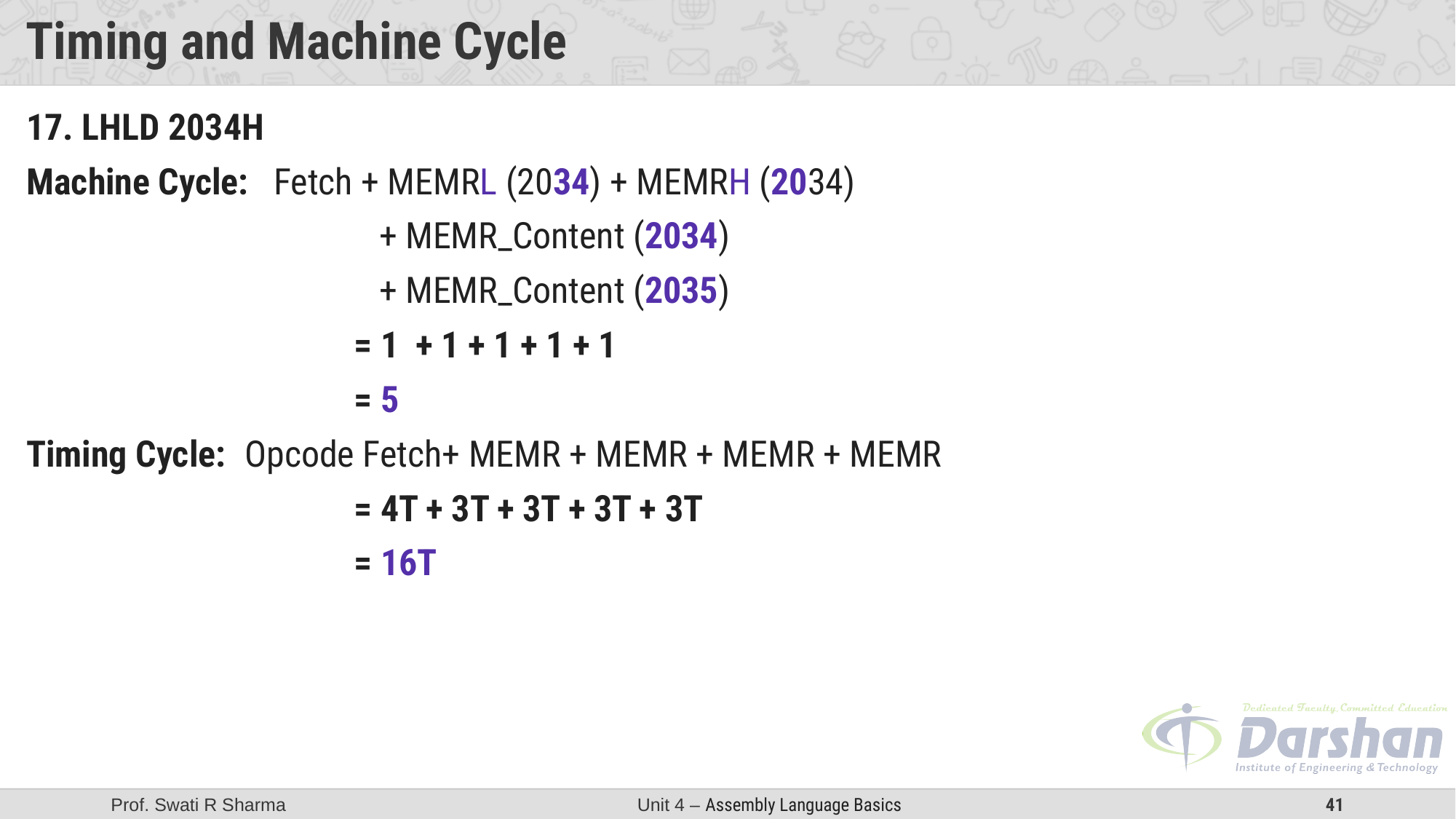

# Timing and Machine Cycle
17. LHLD 2034H
Machine Cycle:   Fetch + MEMRL (2034) + MEMRH (2034)
			   + MEMR_Content (2034)
			   + MEMR_Content (2035)
		      	= 1  + 1 + 1 + 1 + 1
		     	= 5
Timing Cycle:	Opcode Fetch+ MEMR + MEMR + MEMR + MEMR
		      	= 4T + 3T + 3T + 3T + 3T
		      	= 16T